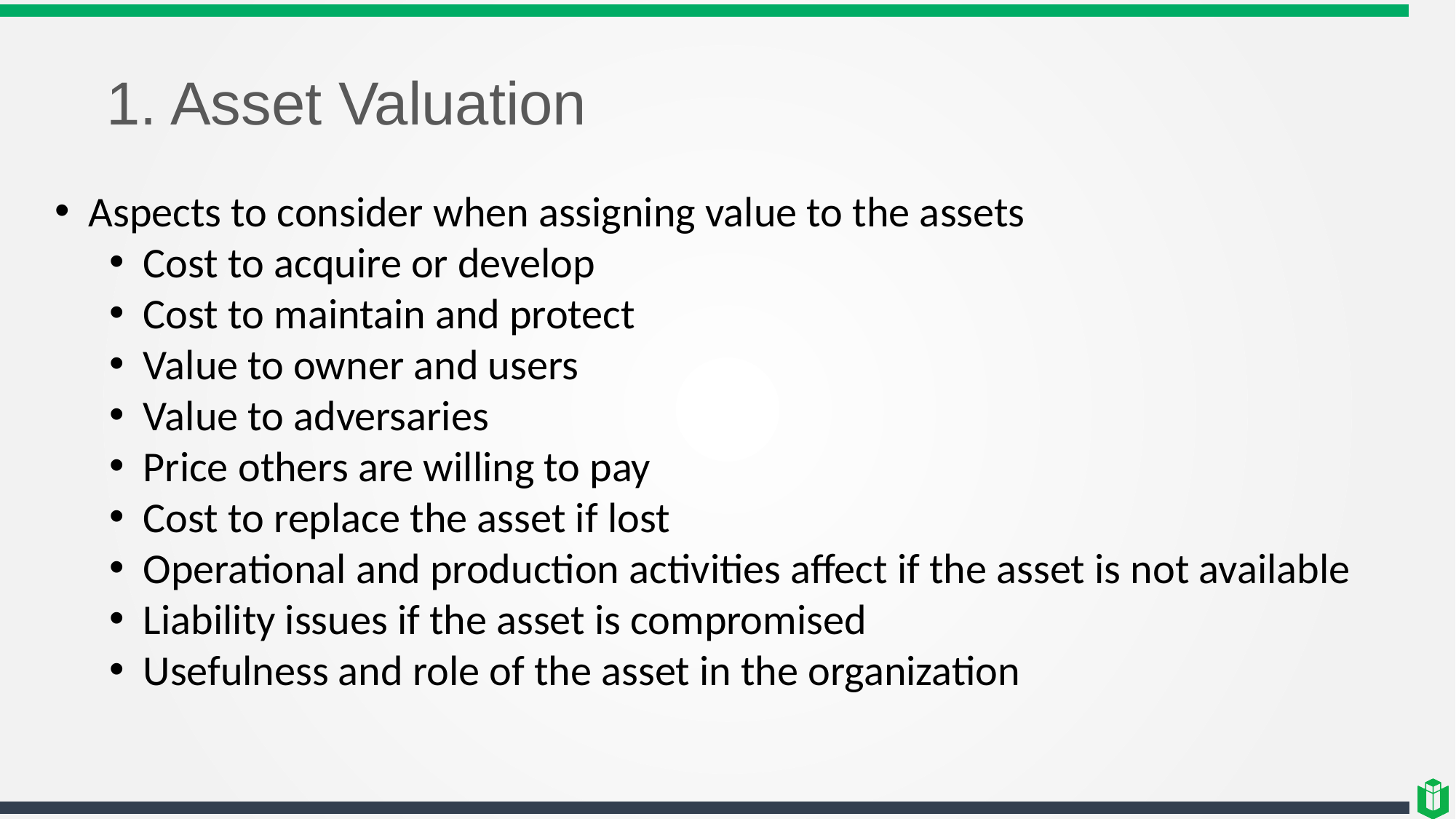

# 1. Asset Valuation
Aspects to consider when assigning value to the assets
Cost to acquire or develop
Cost to maintain and protect
Value to owner and users
Value to adversaries
Price others are willing to pay
Cost to replace the asset if lost
Operational and production activities affect if the asset is not available
Liability issues if the asset is compromised
Usefulness and role of the asset in the organization